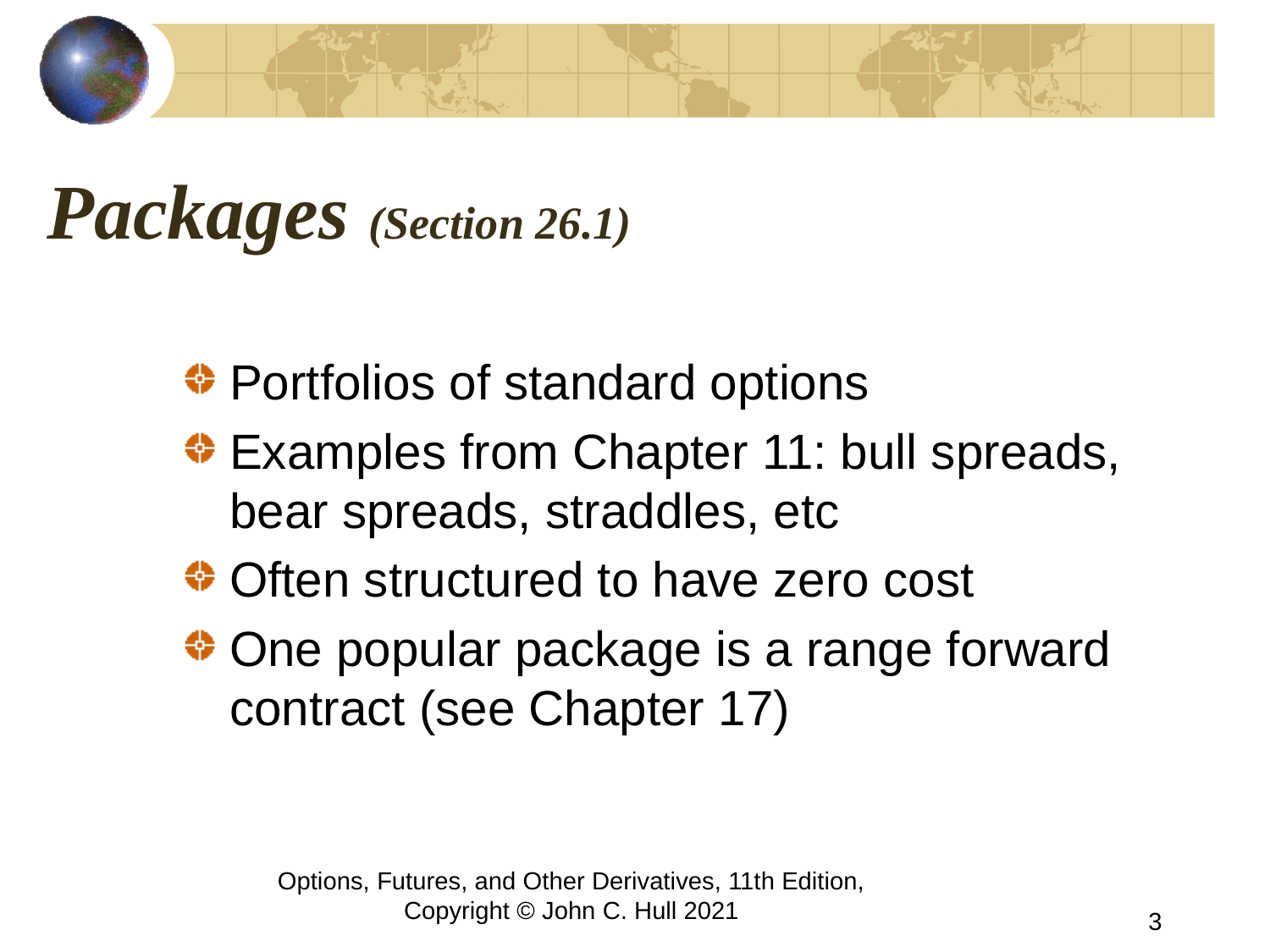

# Packages (Section 26.1)

Portfolios of standard options
Examples from Chapter 11: bull spreads, bear spreads, straddles, etc
Often structured to have zero cost
One popular package is a range forward contract (see Chapter 17)
Options, Futures, and Other Derivatives, 11th Edition, Copyright © John C. Hull 2021
3